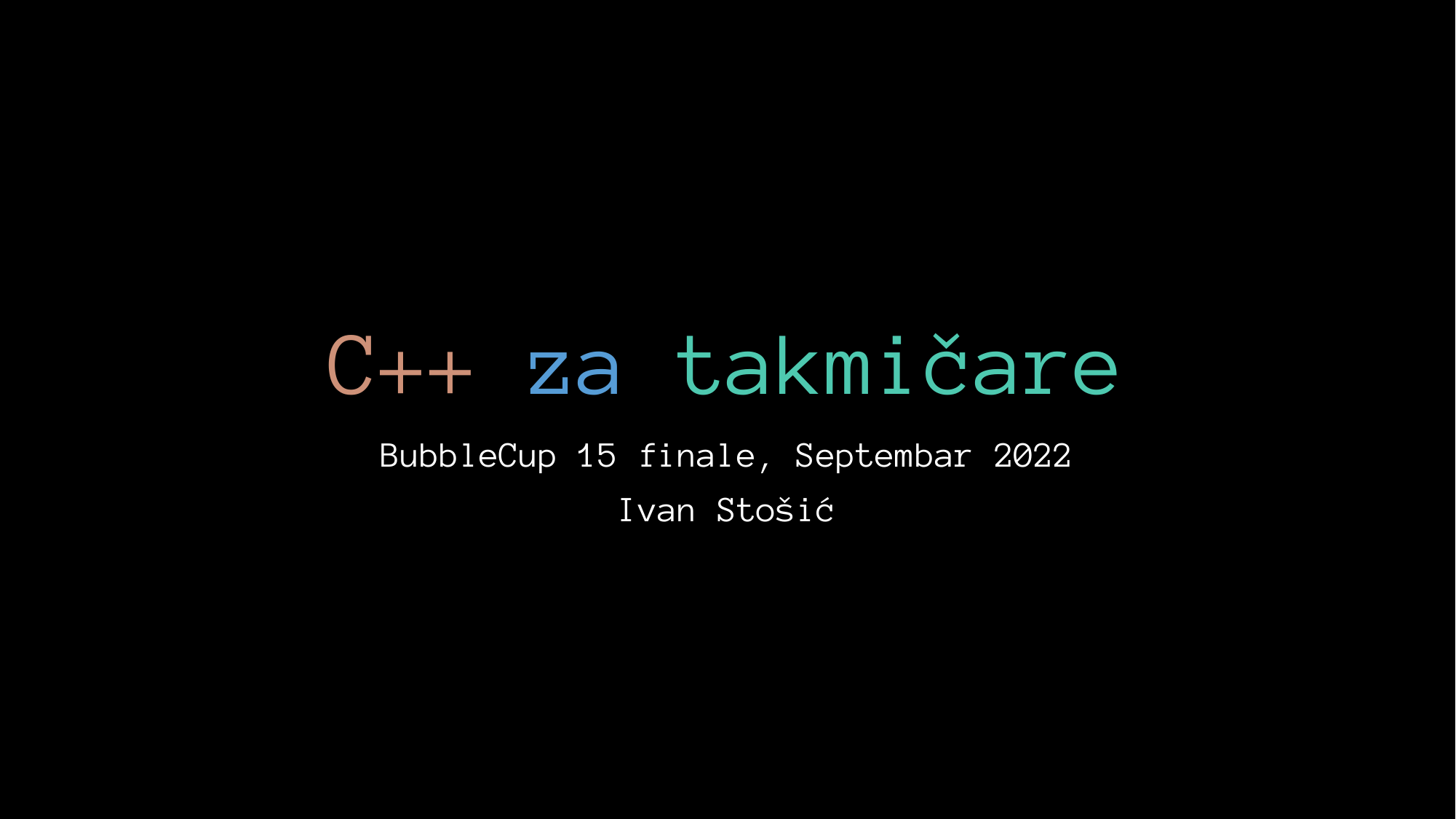

# C++ za takmičare
BubbleCup 15 finale, Septembar 2022
Ivan Stošić